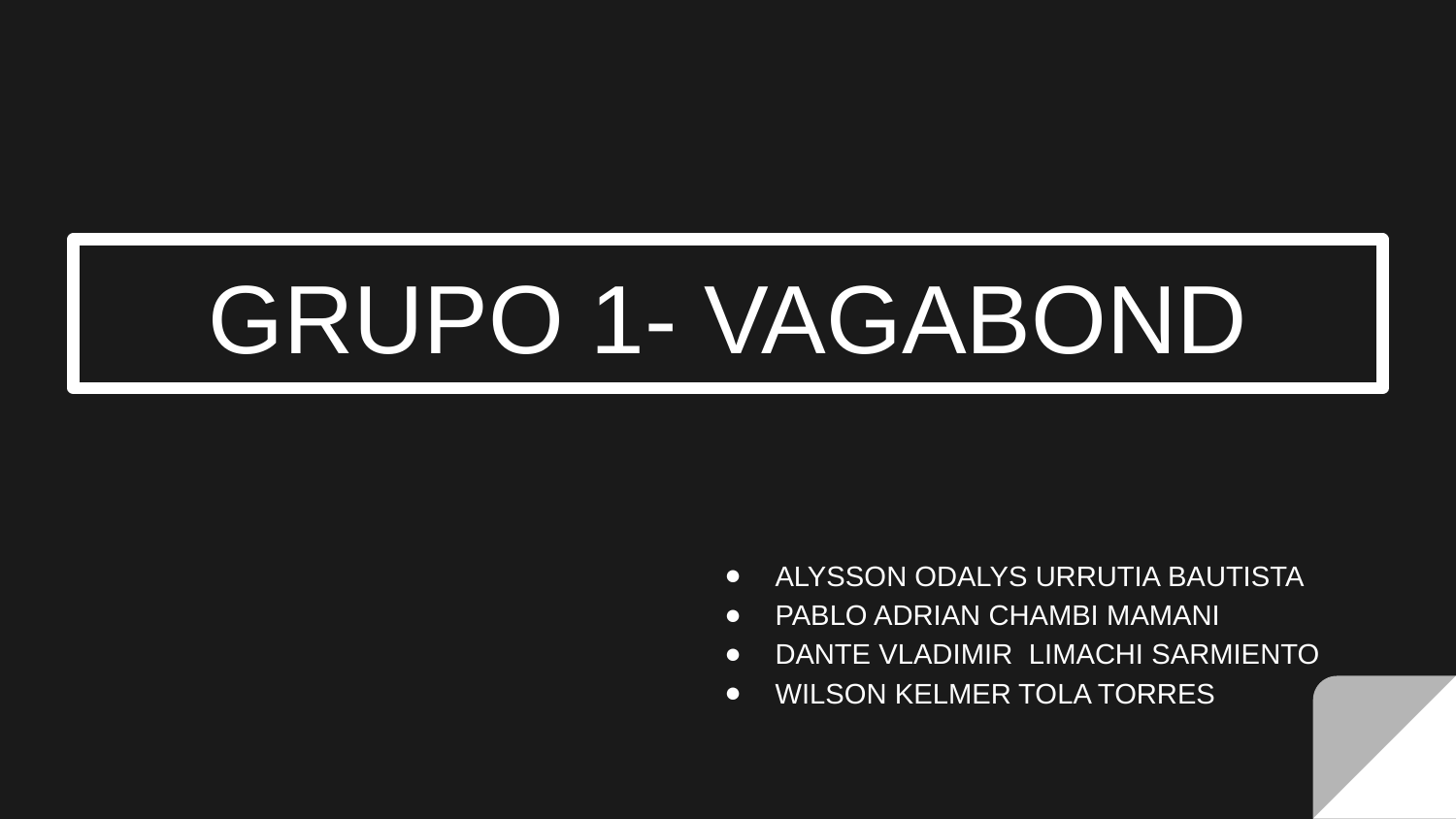

# GRUPO 1- VAGABOND
ALYSSON ODALYS URRUTIA BAUTISTA
PABLO ADRIAN CHAMBI MAMANI
DANTE VLADIMIR  LIMACHI SARMIENTO
WILSON KELMER TOLA TORRES